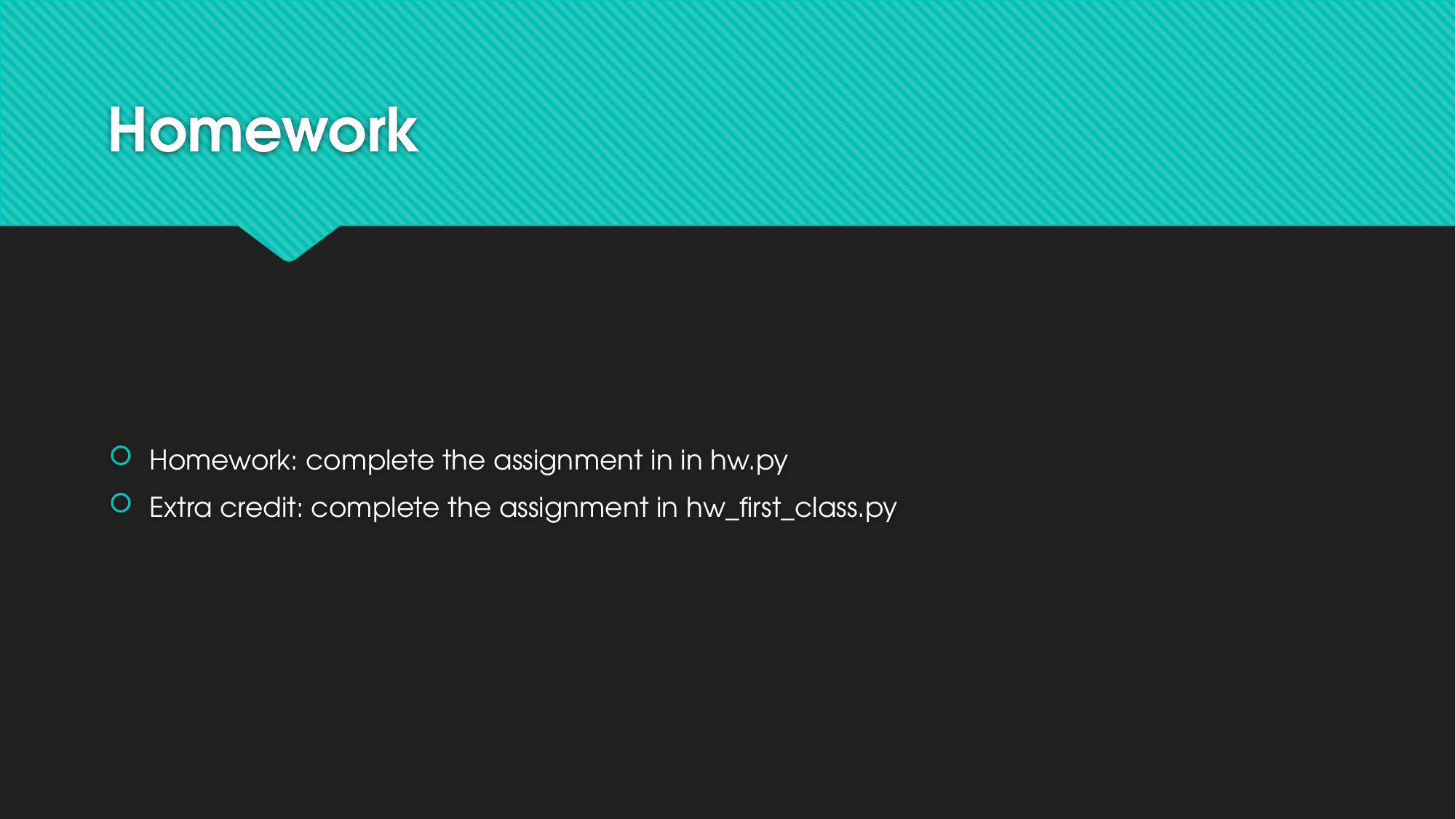

# Homework
Homework: complete the assignment in in hw.py
Extra credit: complete the assignment in hw_first_class.py